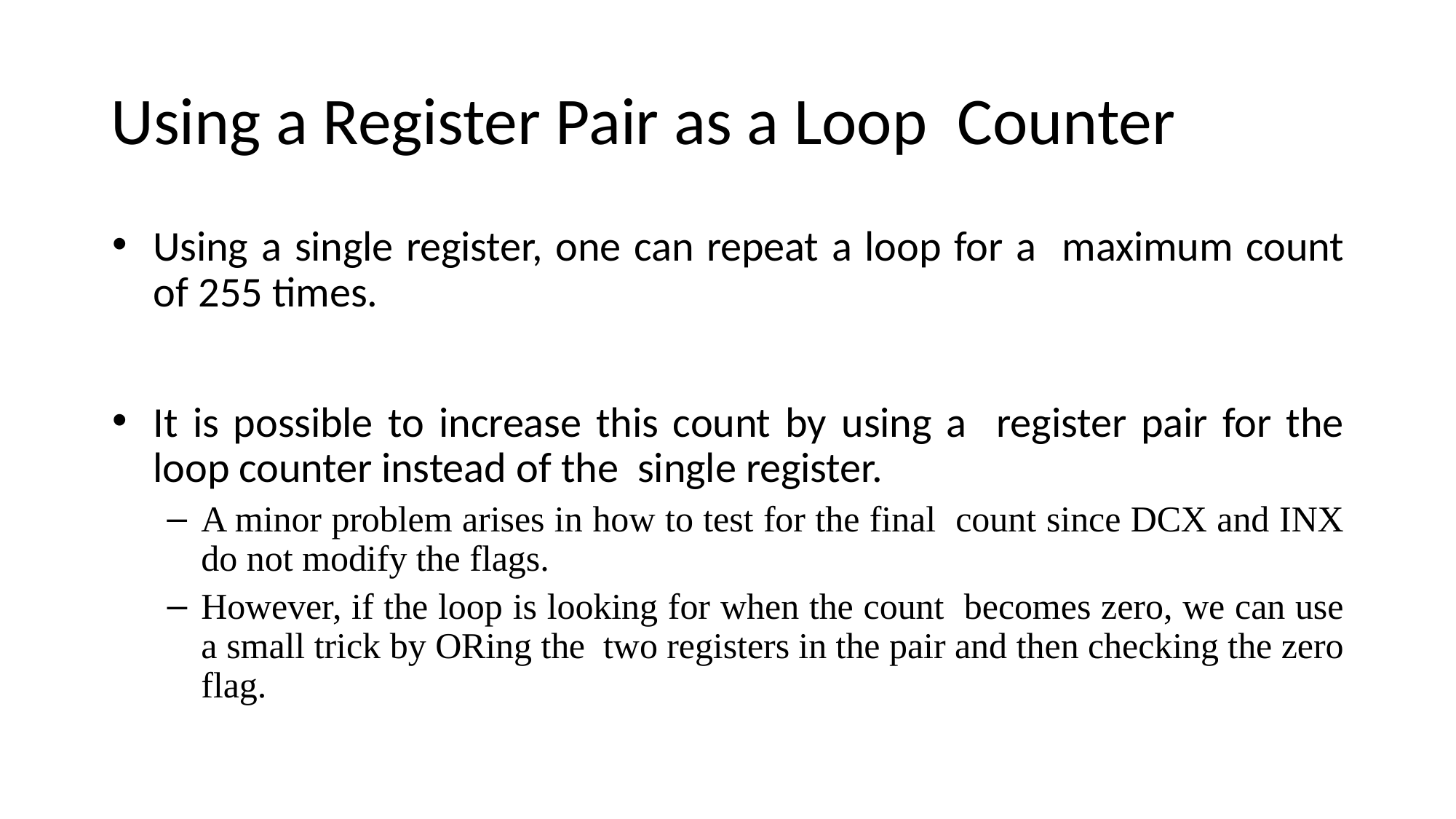

# Using a Register Pair as a Loop  Counter
Using a single register, one can repeat a loop for a  maximum count of 255 times.

It is possible to increase this count by using a  register pair for the loop counter instead of the  single register.
A minor problem arises in how to test for the final  count since DCX and INX do not modify the flags.
However, if the loop is looking for when the count  becomes zero, we can use a small trick by ORing the  two registers in the pair and then checking the zero flag.